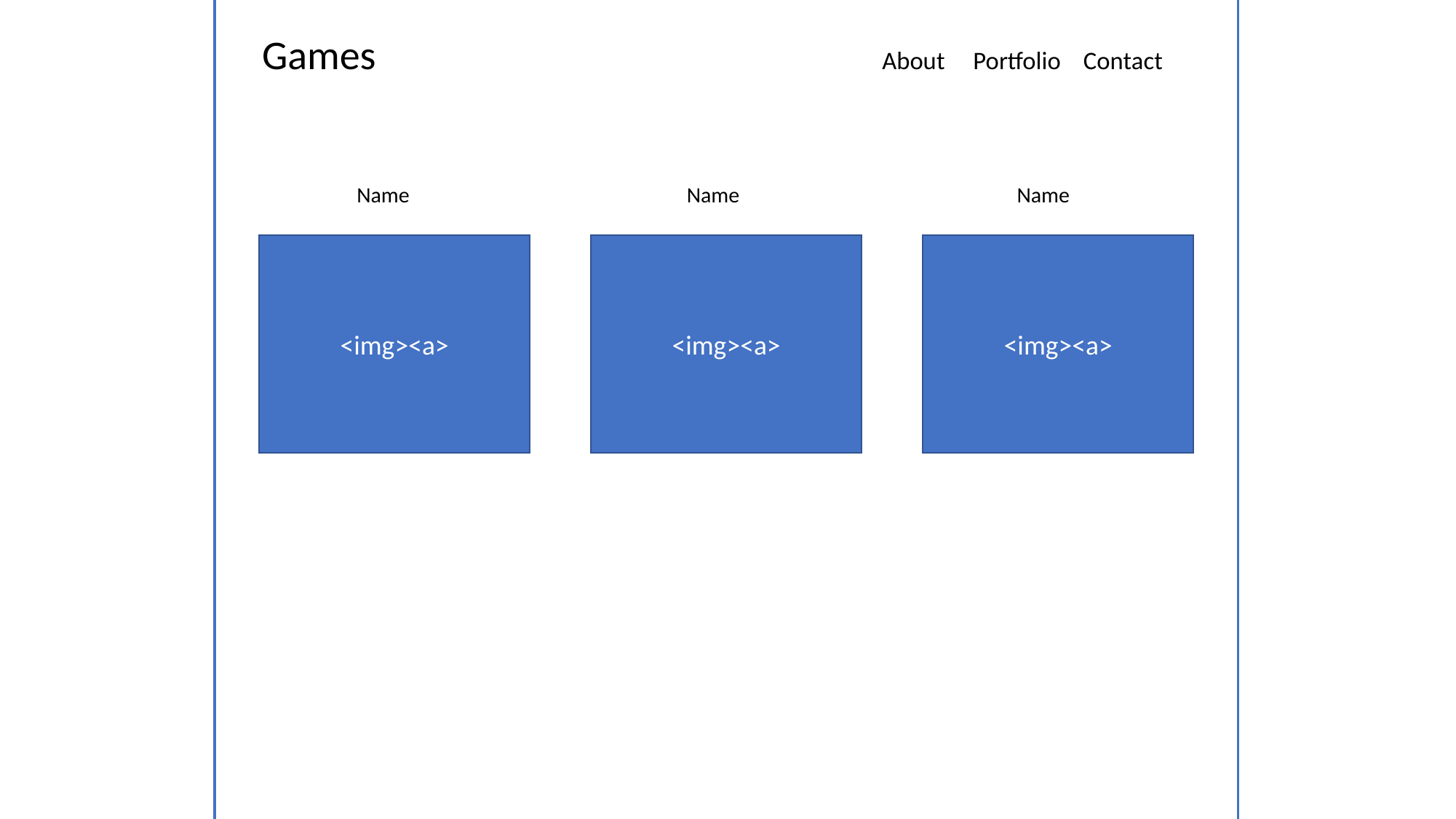

# Games
About     Portfolio    Contact
Name
Name
Name
<img><a>
<img><a>
<img><a>